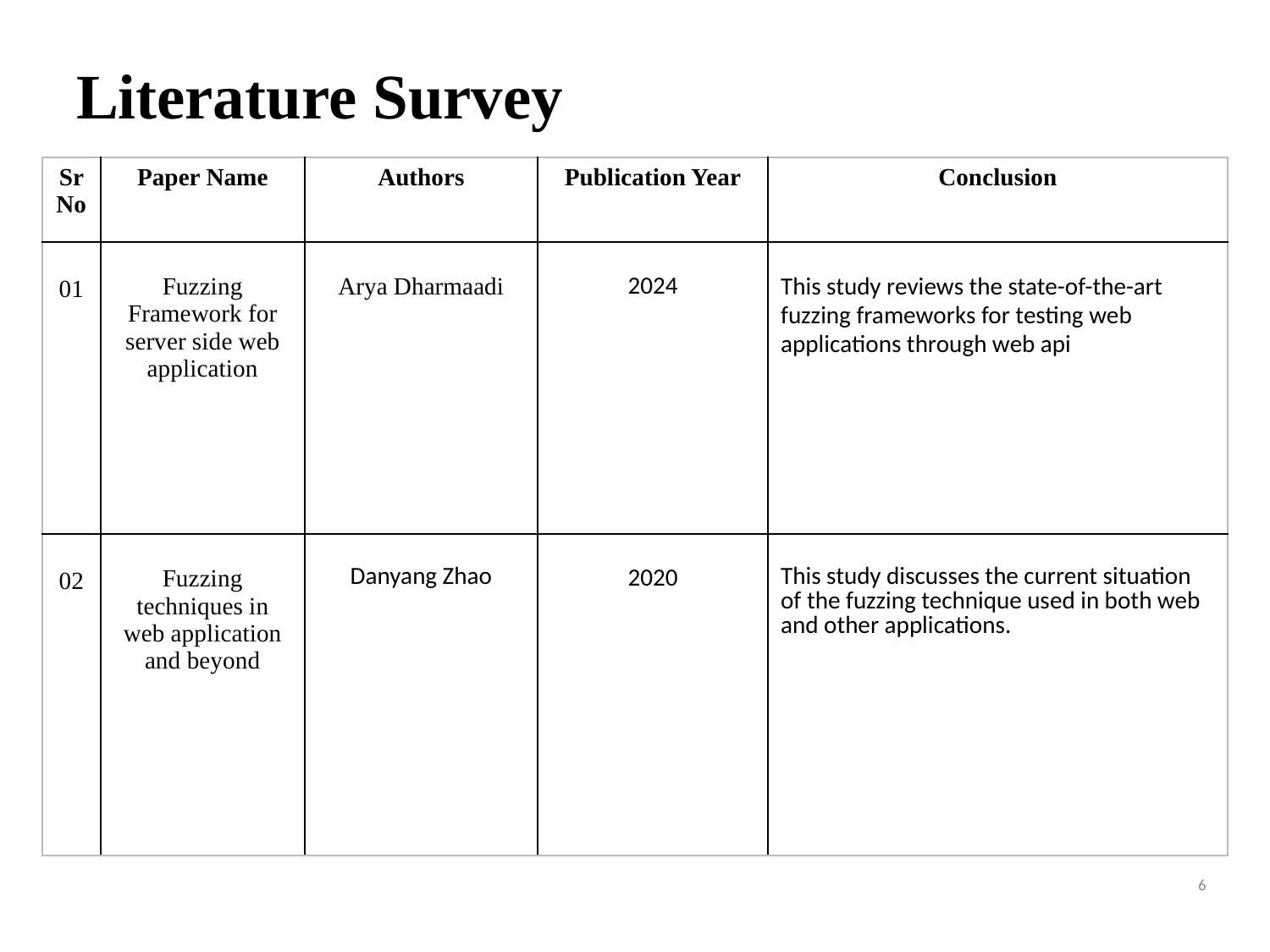

# Literature Survey

| Sr No | Paper Name | Authors | Publication Year | Conclusion |
| --- | --- | --- | --- | --- |
| 01 | Fuzzing Framework for server side web application | Arya Dharmaadi | 2024 | This study reviews the state-of-the-art fuzzing frameworks for testing web applications through web api |
| 02 | Fuzzing techniques in web application and beyond | Danyang Zhao | 2020 | This study discusses the current situation of the fuzzing technique used in both web and other applications. |
6